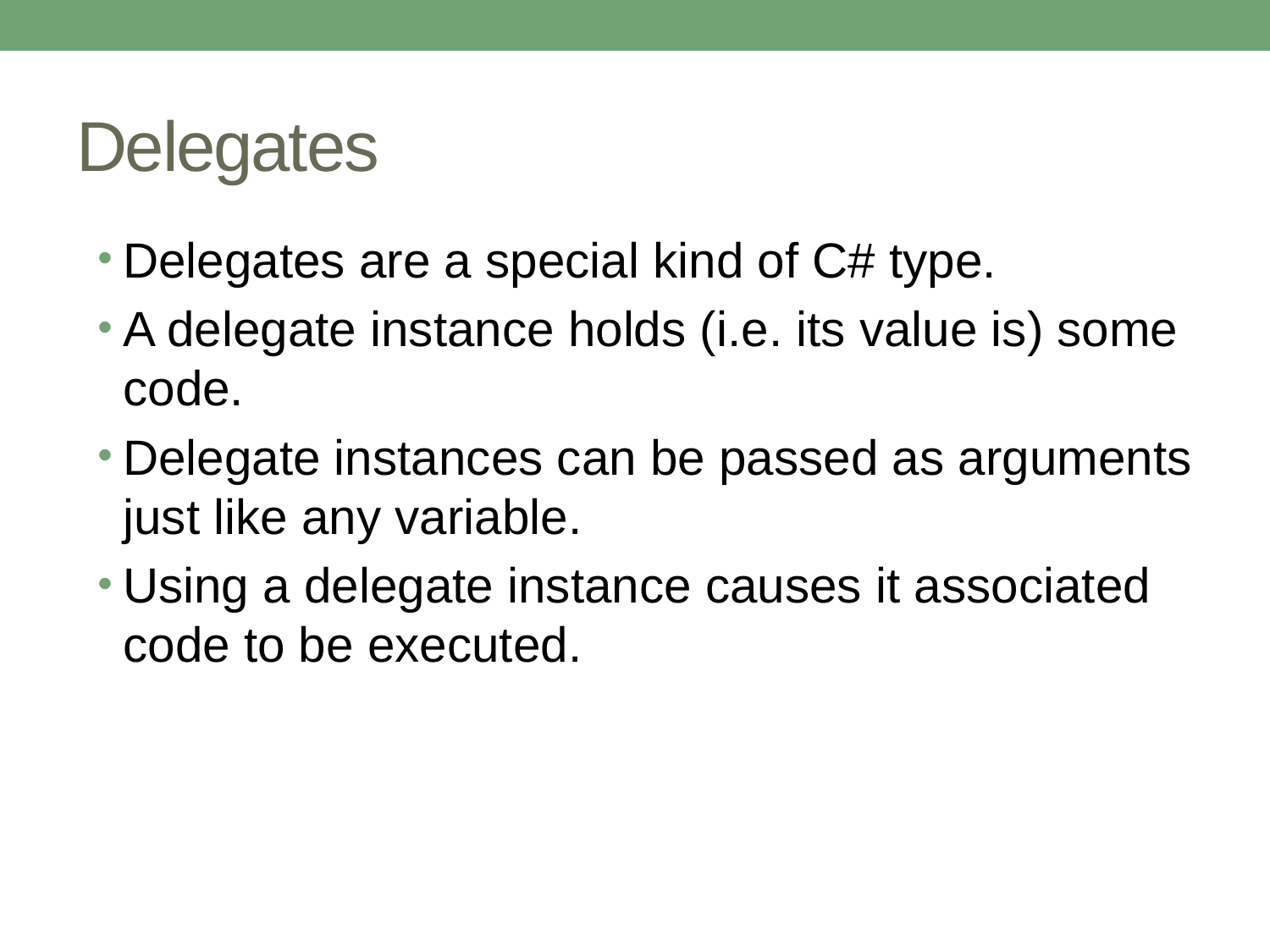

# Delegates
Delegates are a special kind of C# type.
A delegate instance holds (i.e. its value is) some code.
Delegate instances can be passed as arguments just like any variable.
Using a delegate instance causes it associated code to be executed.